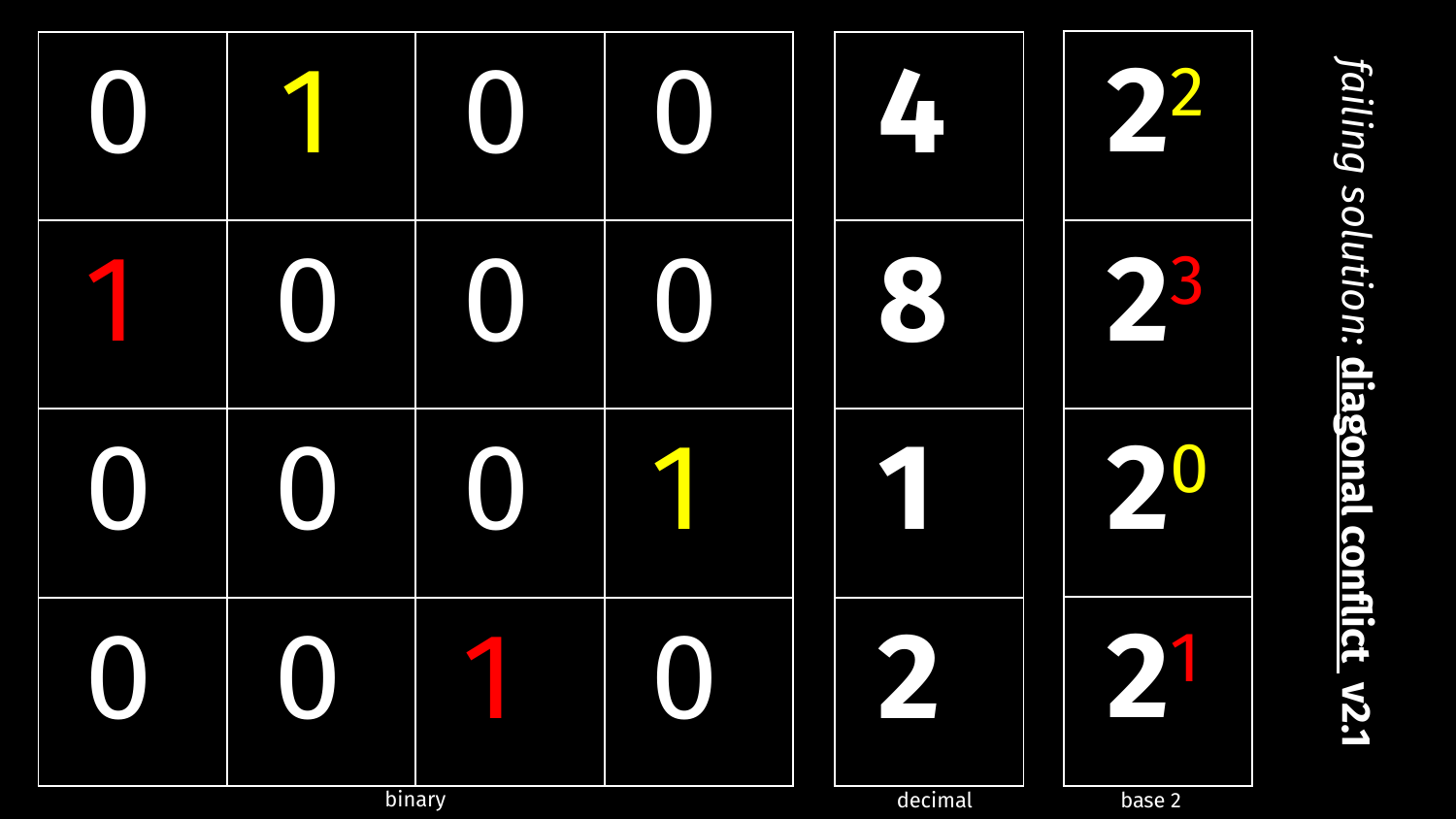

| 22 |
| --- |
| 23 |
| 20 |
| 21 |
| 0 | 1 | 0 | 0 |
| --- | --- | --- | --- |
| 1 | 0 | 0 | 0 |
| 0 | 0 | 0 | 1 |
| 0 | 0 | 1 | 0 |
| 4 |
| --- |
| 8 |
| 1 |
| 2 |
failing solution: diagonal conflict  v2.1
binary
decimal
base 2